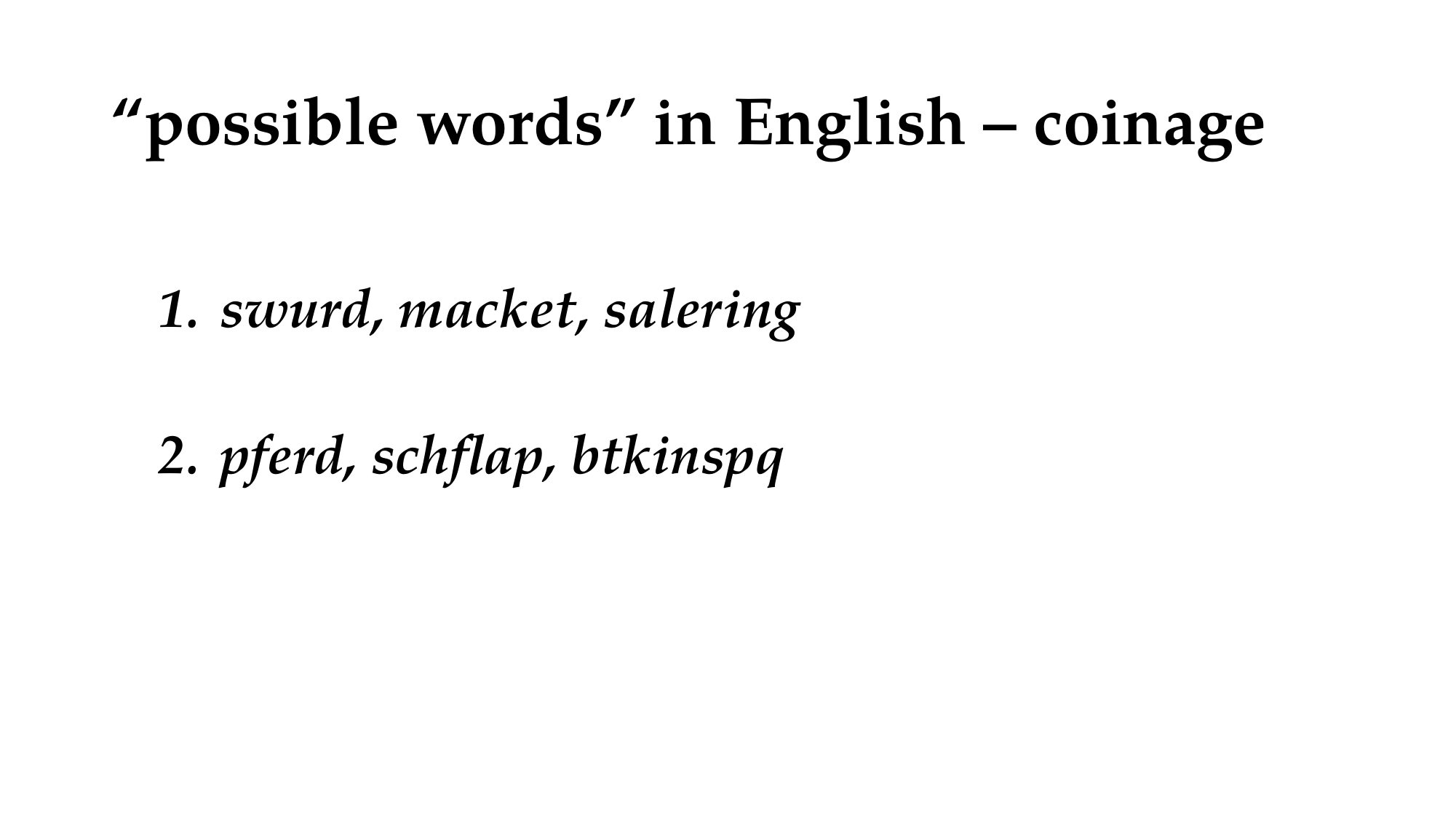

# “possible words” in English – coinage
swurd, macket, salering
pferd, schflap, btkinspq